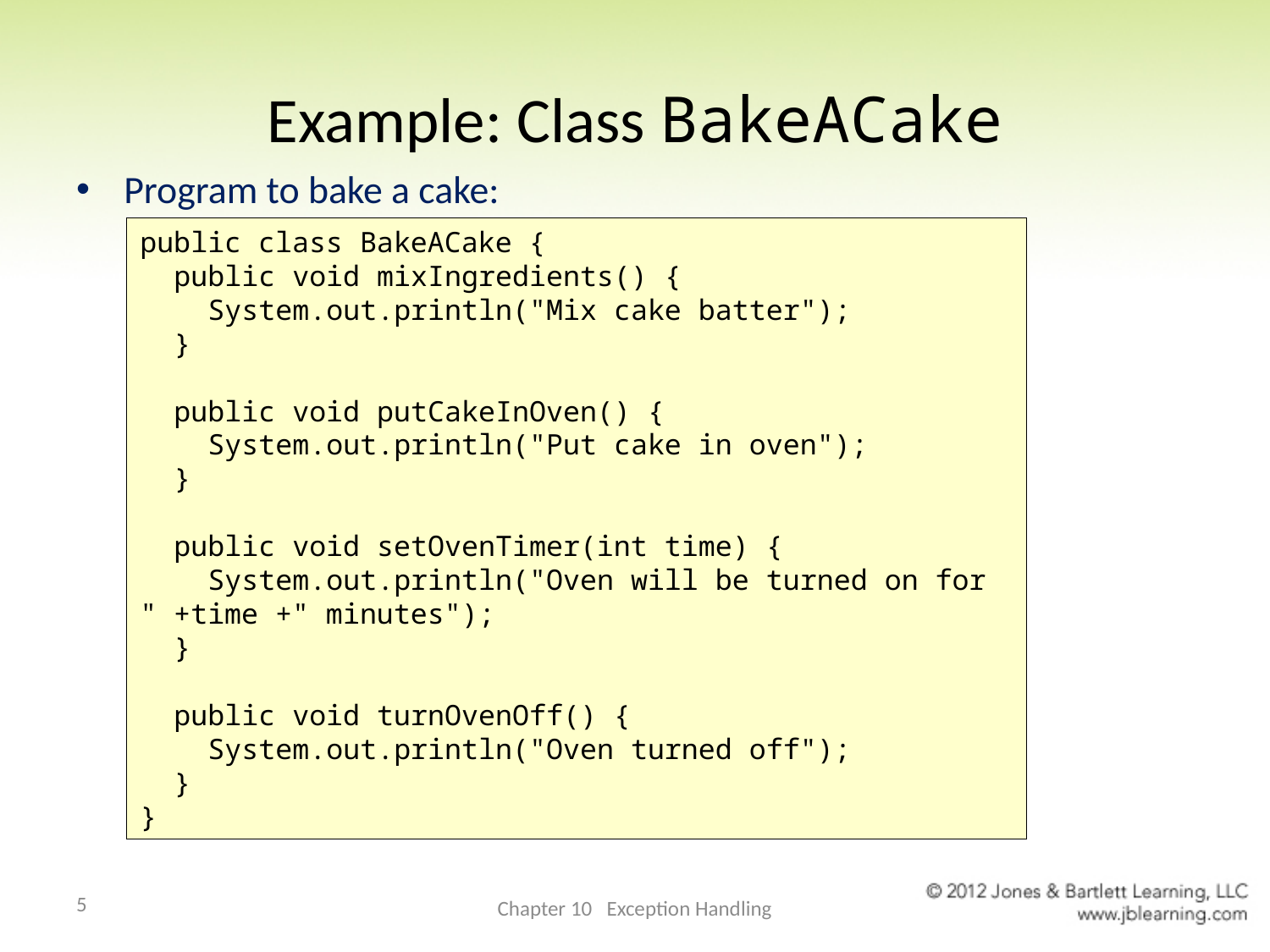

# Example: Class BakeACake
Program to bake a cake:
public class BakeACake {
  public void mixIngredients() {
    System.out.println("Mix cake batter");
  }

  public void putCakeInOven() {
    System.out.println("Put cake in oven");
  }

  public void setOvenTimer(int time) {
    System.out.println("Oven will be turned on for " +time +" minutes");
  }

  public void turnOvenOff() {
    System.out.println("Oven turned off");
  }
}
5
Chapter 10   Exception Handling